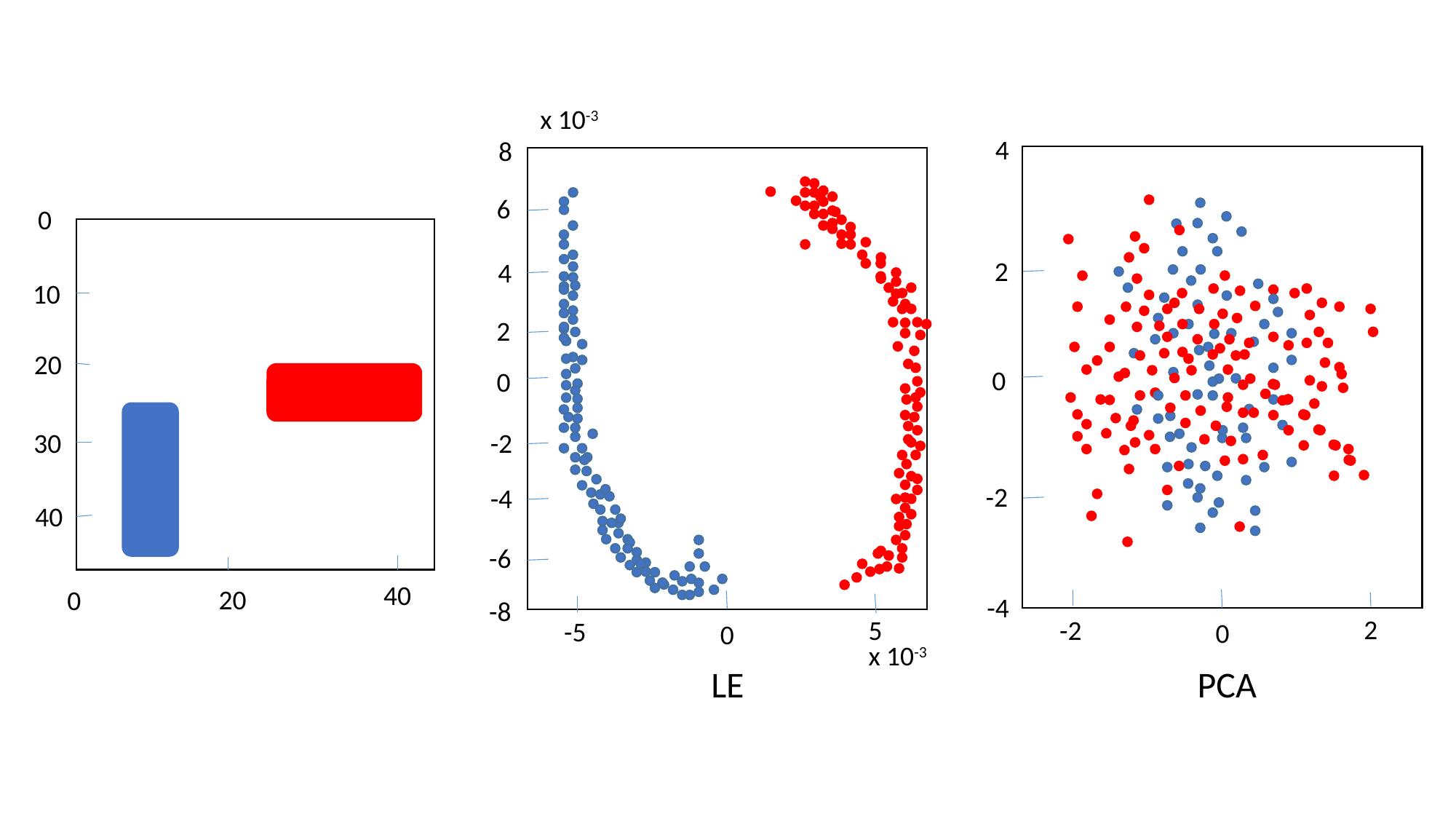

x 10-3
4
8

6

0

10
20

30
40
40
20
0

2
4

2

0

0

-2

-2

-4

-6

-4

-8

2
5
-2
-5
0
0
x 10-3
LE
PCA